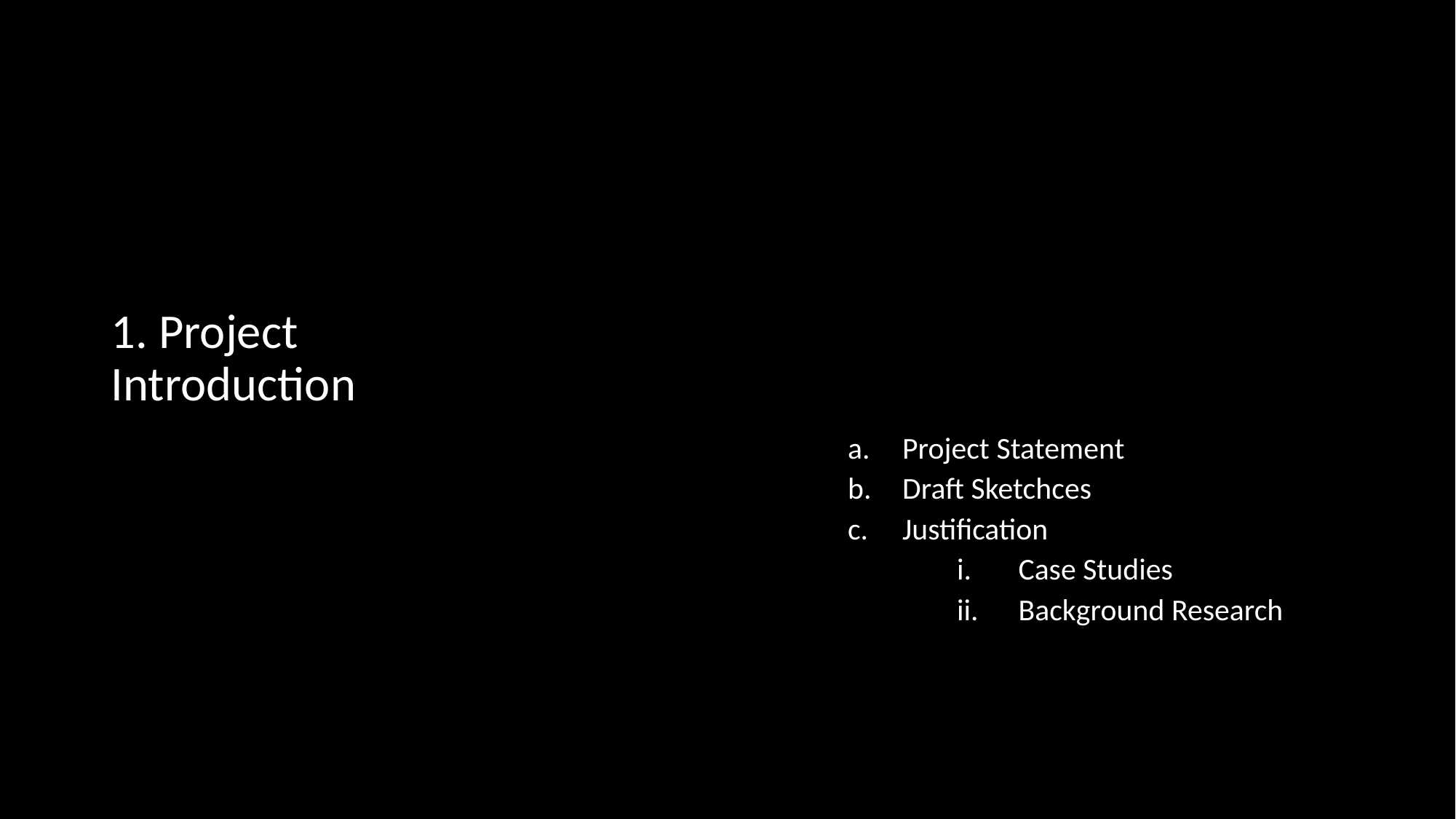

# 1. Project Introduction

Project Statement
Draft Sketchces
Justification
Case Studies
Background Research